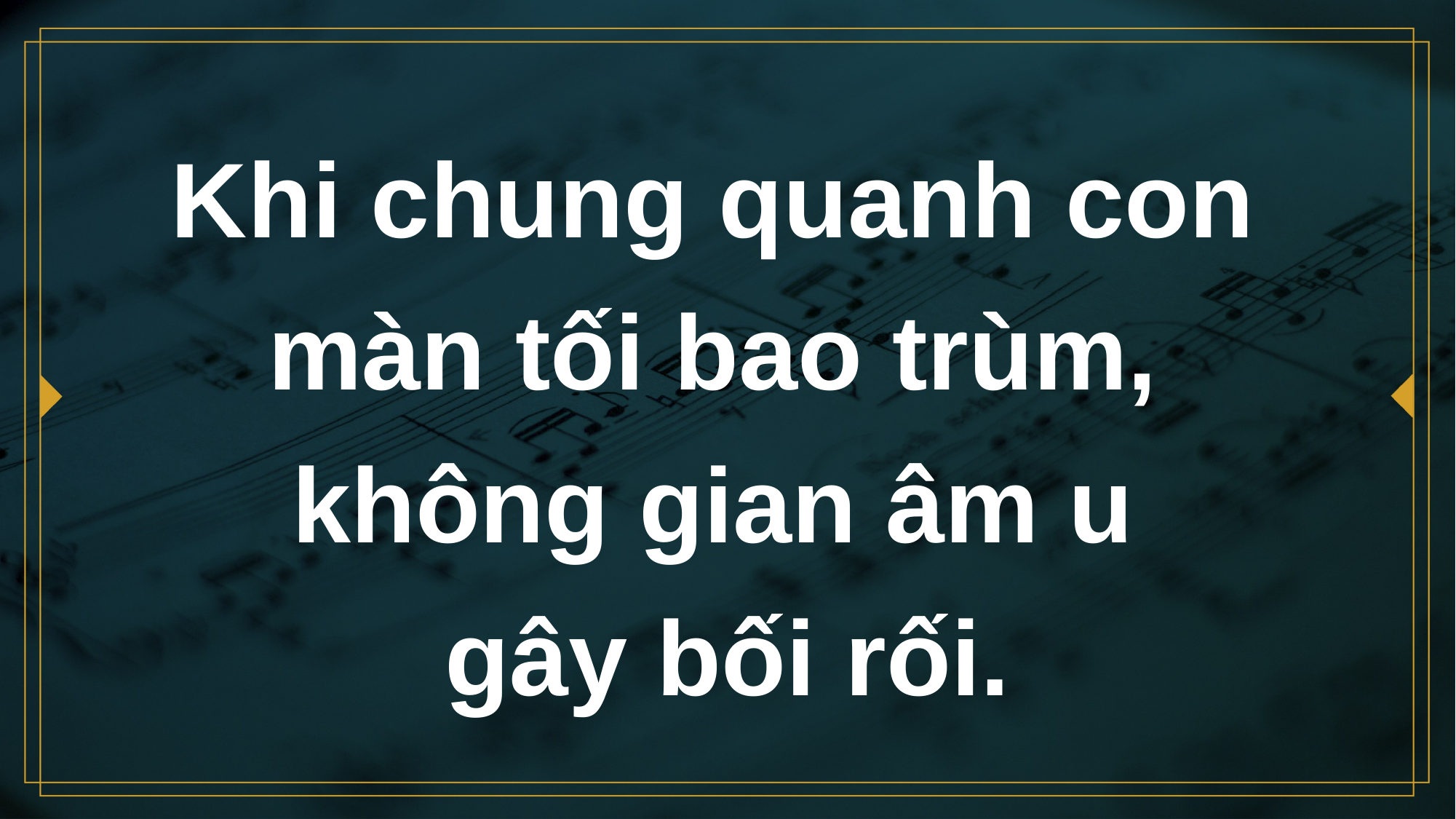

# Khi chung quanh con màn tối bao trùm, không gian âm u gây bối rối.